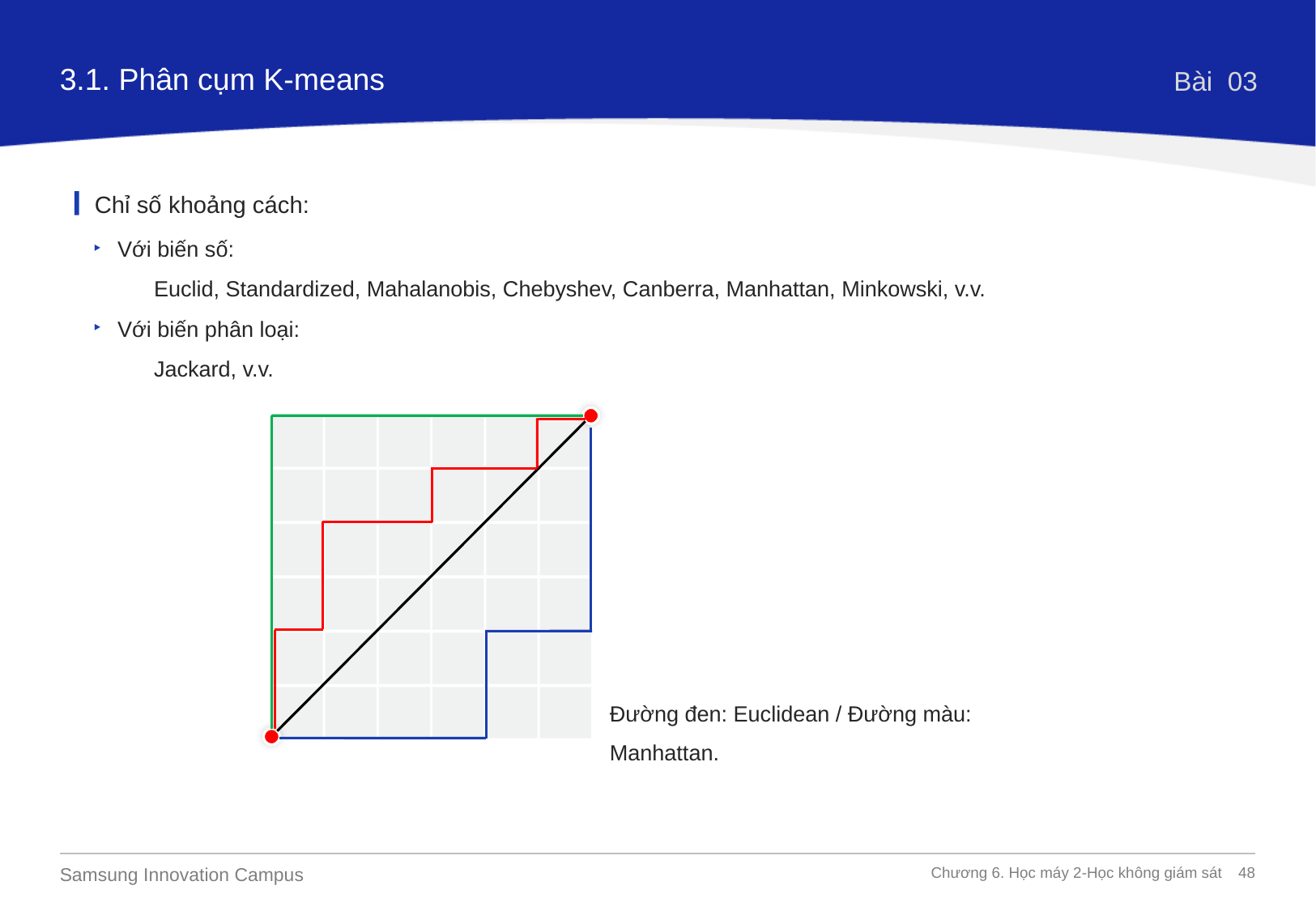

3.1. Phân cụm K-means
Bài  03
Chỉ số khoảng cách:

Với biến số:
          Euclid, Standardized, Mahalanobis, Chebyshev, Canberra, Manhattan, Minkowski, v.v.
Với biến phân loại:
          Jackard, v.v.

Đường đen: Euclidean / Đường màu: Manhattan.